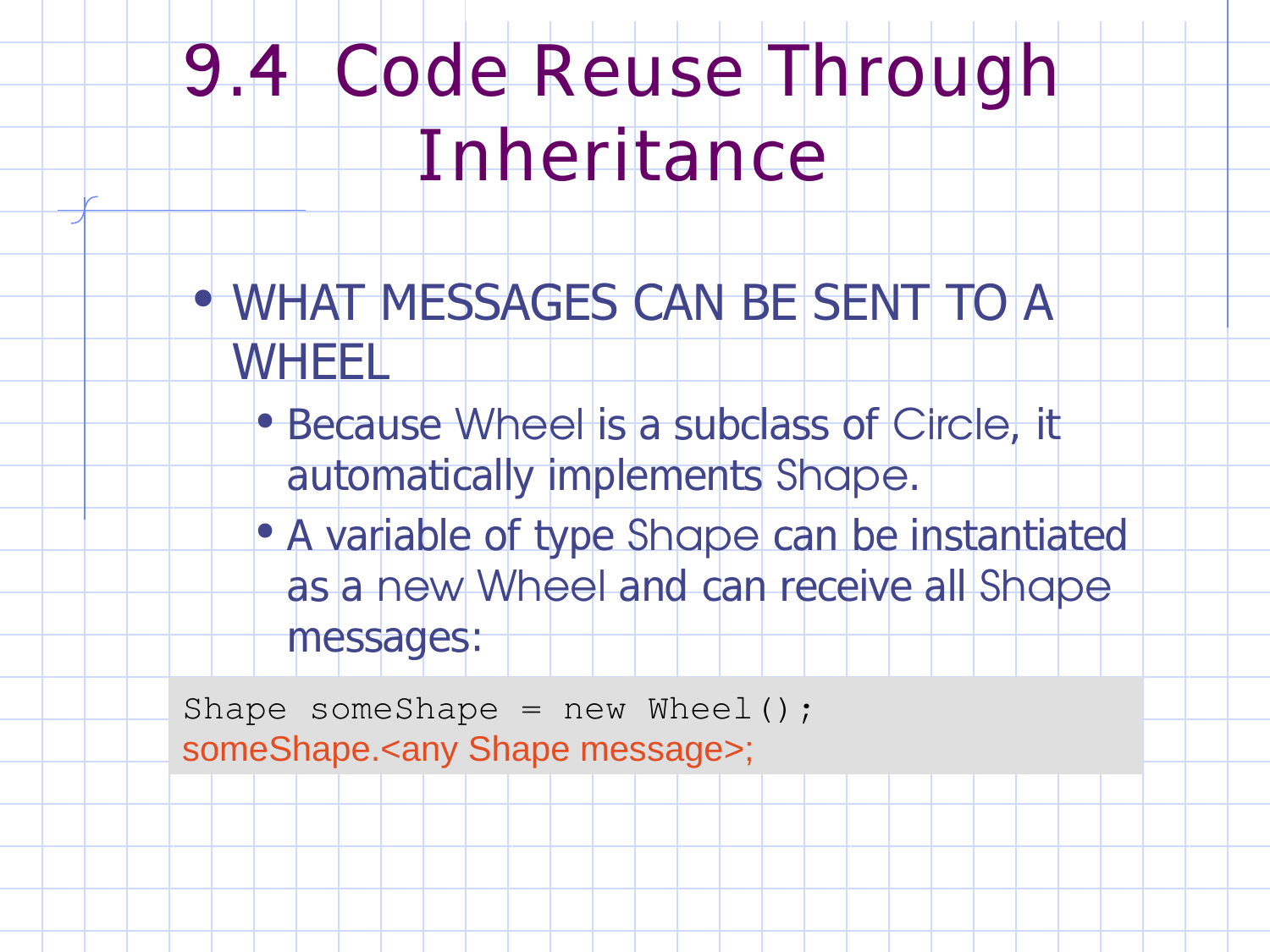

# 9.4  Code Reuse Through Inheritance
WHAT MESSAGES CAN BE SENT TO A WHEEL
Because Wheel is a subclass of Circle, it automatically implements Shape.
A variable of type Shape can be instantiated as a new Wheel and can receive all Shape messages:

Shape someShape = new Wheel();
someShape.<any Shape message>;